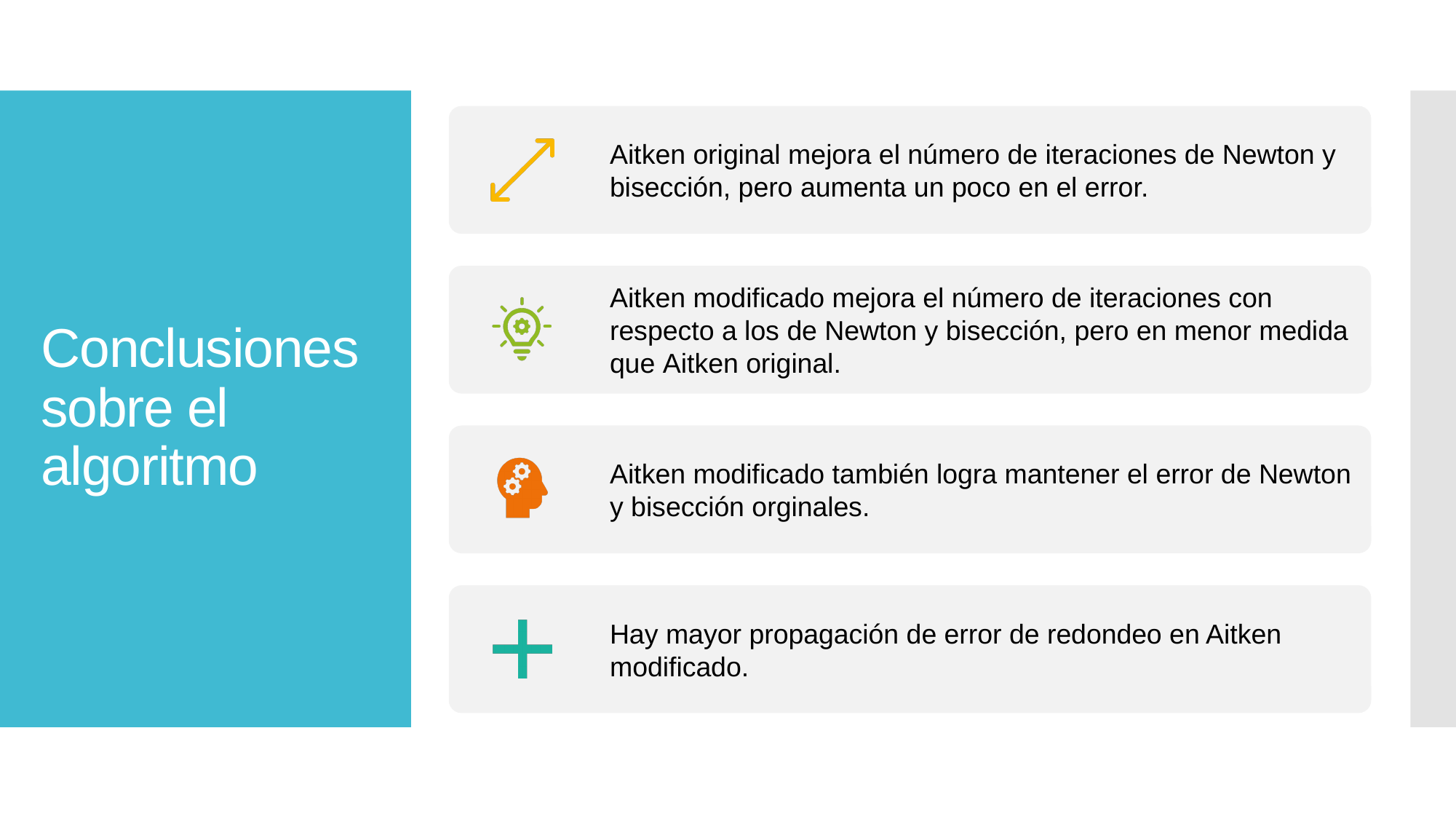

Aitken original mejora el número de iteraciones de Newton y bisección, pero aumenta un poco en el error.
Aitken modificado mejora el número de iteraciones con respecto a los de Newton y bisección, pero en menor medida que Aitken original.
Aitken modificado también logra mantener el error de Newton y bisección orginales.
Hay mayor propagación de error de redondeo en Aitken modificado.
# Conclusiones sobre el algoritmo